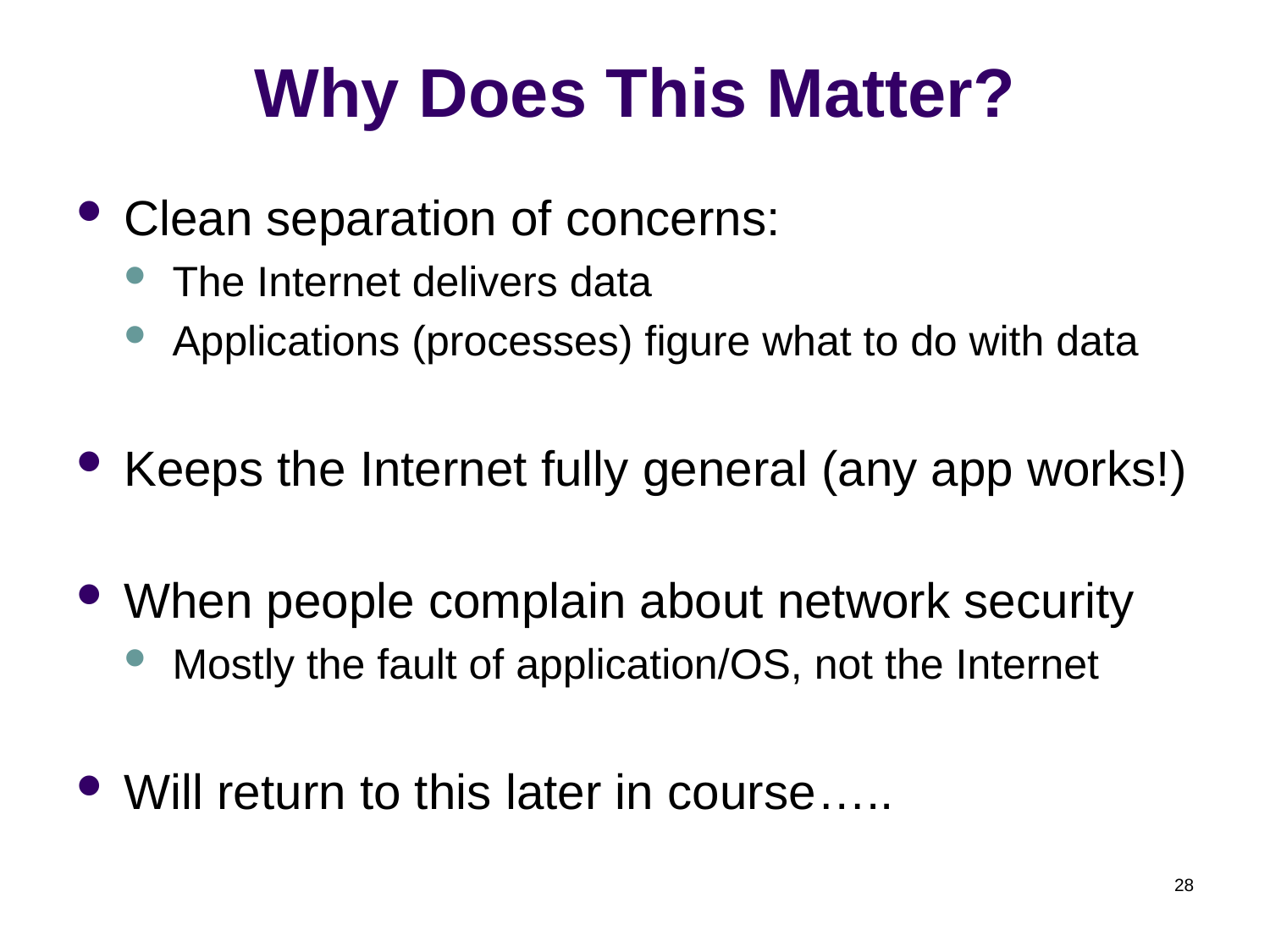

# Why Does This Matter?
Clean separation of concerns:
The Internet delivers data
Applications (processes) figure what to do with data

Keeps the Internet fully general (any app works!)

When people complain about network security
Mostly the fault of application/OS, not the Internet

Will return to this later in course…..
28